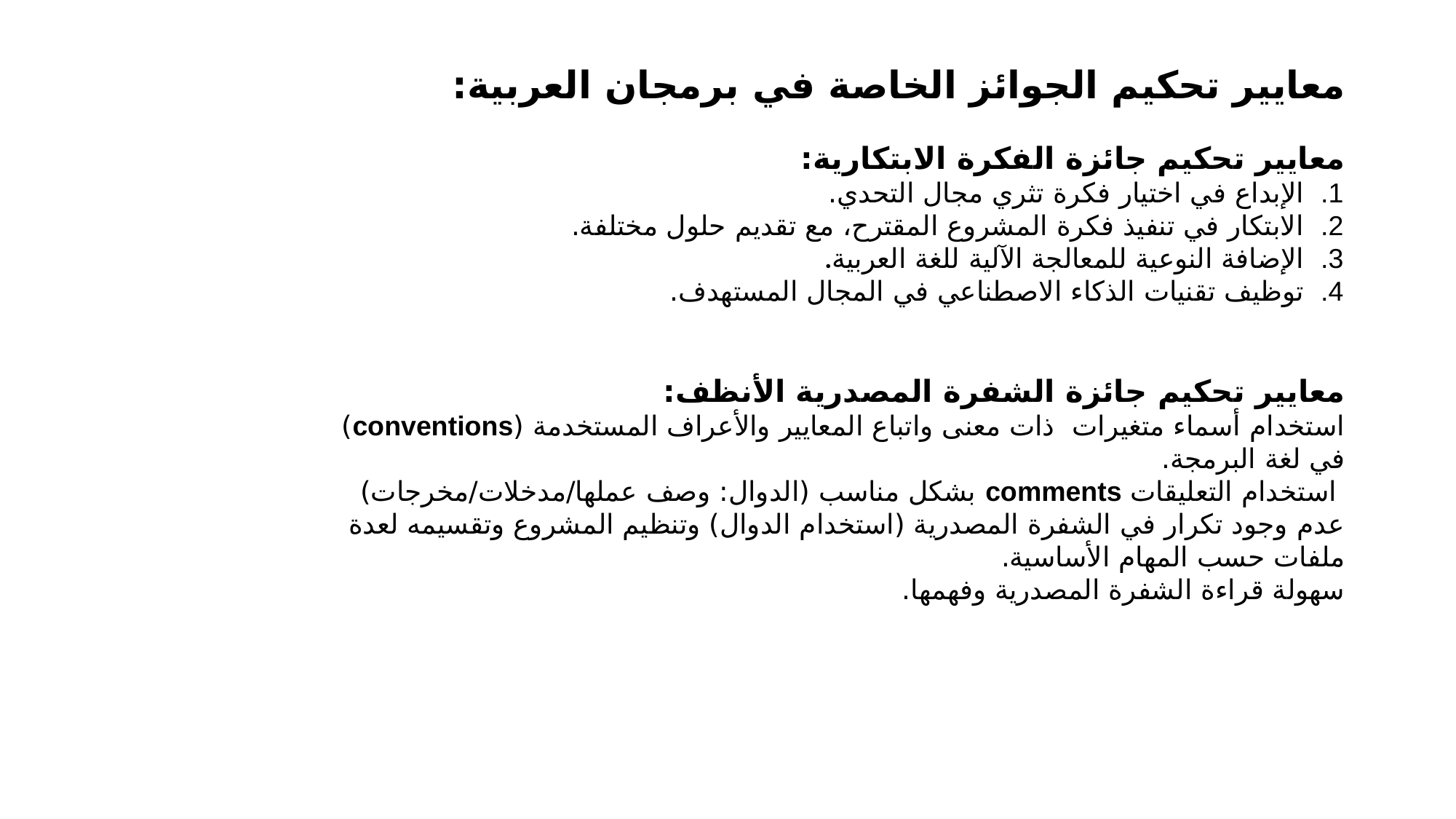

معايير تحكيم الجوائز الخاصة في برمجان العربية:

معايير تحكيم جائزة الفكرة الابتكارية:
الإبداع في اختيار فكرة تثري مجال التحدي.
الابتكار في تنفيذ فكرة المشروع المقترح، مع تقديم حلول مختلفة.
الإضافة النوعية للمعالجة الآلية للغة العربية.
توظيف تقنيات الذكاء الاصطناعي في المجال المستهدف.

معايير تحكيم جائزة الشفرة المصدرية الأنظف:
استخدام أسماء متغيرات  ذات معنى واتباع المعايير والأعراف المستخدمة (conventions) في لغة البرمجة.
 استخدام التعليقات comments بشكل مناسب (الدوال: وصف عملها/مدخلات/مخرجات)
عدم وجود تكرار في الشفرة المصدرية (استخدام الدوال) وتنظيم المشروع وتقسيمه لعدة ملفات حسب المهام الأساسية.
سهولة قراءة الشفرة المصدرية وفهمها.